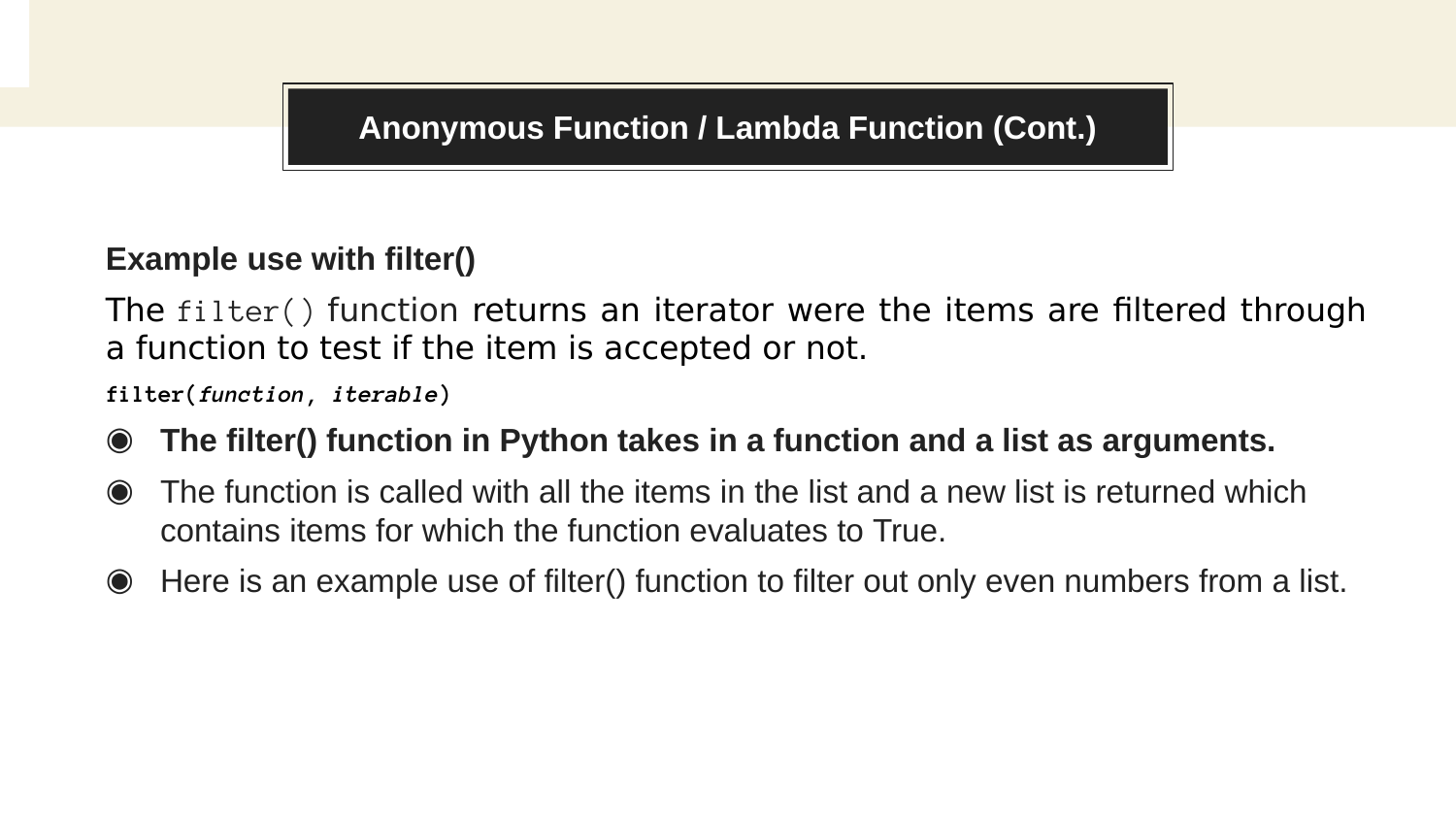

# Anonymous Function / Lambda Function (Cont.)
Example use with filter()
The filter() function returns an iterator were the items are filtered through a function to test if the item is accepted or not.
filter(function, iterable)
The filter() function in Python takes in a function and a list as arguments.
The function is called with all the items in the list and a new list is returned which contains items for which the function evaluates to True.
Here is an example use of filter() function to filter out only even numbers from a list.